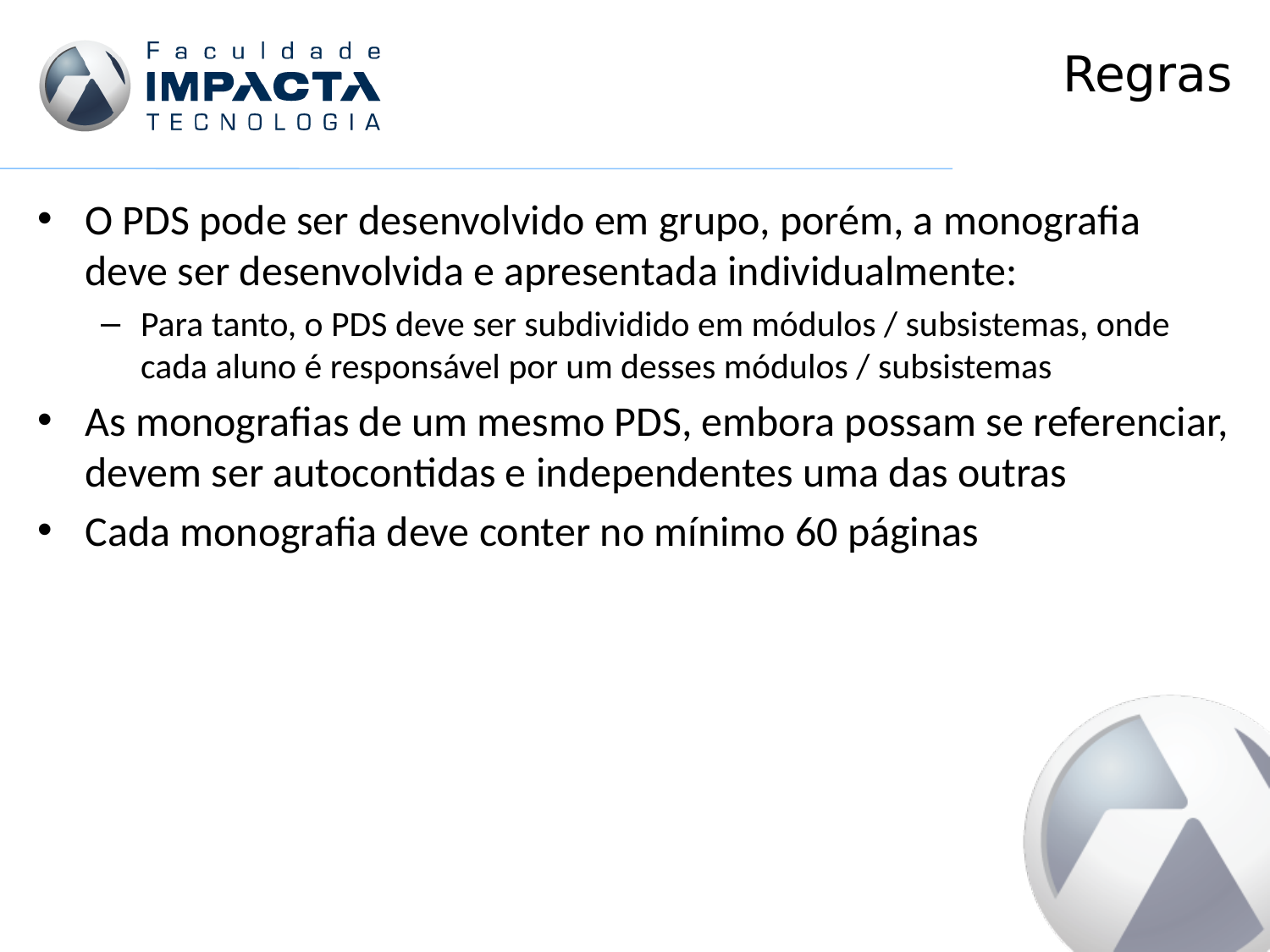

# Regras
O PDS pode ser desenvolvido em grupo, porém, a monografia deve ser desenvolvida e apresentada individualmente:
Para tanto, o PDS deve ser subdividido em módulos / subsistemas, onde cada aluno é responsável por um desses módulos / subsistemas
As monografias de um mesmo PDS, embora possam se referenciar, devem ser autocontidas e independentes uma das outras
Cada monografia deve conter no mínimo 60 páginas